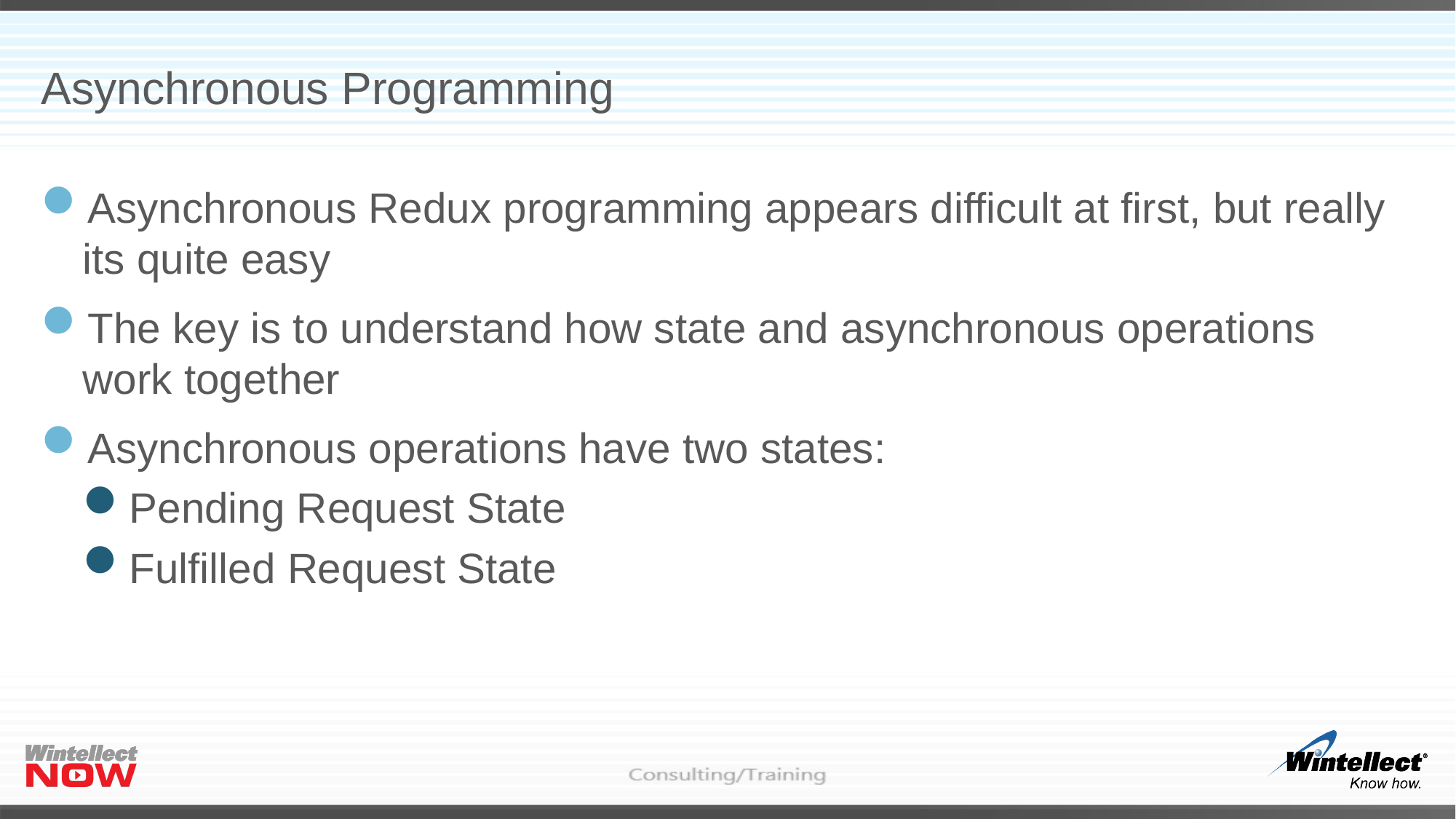

# Asynchronous Programming
Asynchronous Redux programming appears difficult at first, but really its quite easy
The key is to understand how state and asynchronous operations work together
Asynchronous operations have two states:
Pending Request State
Fulfilled Request State